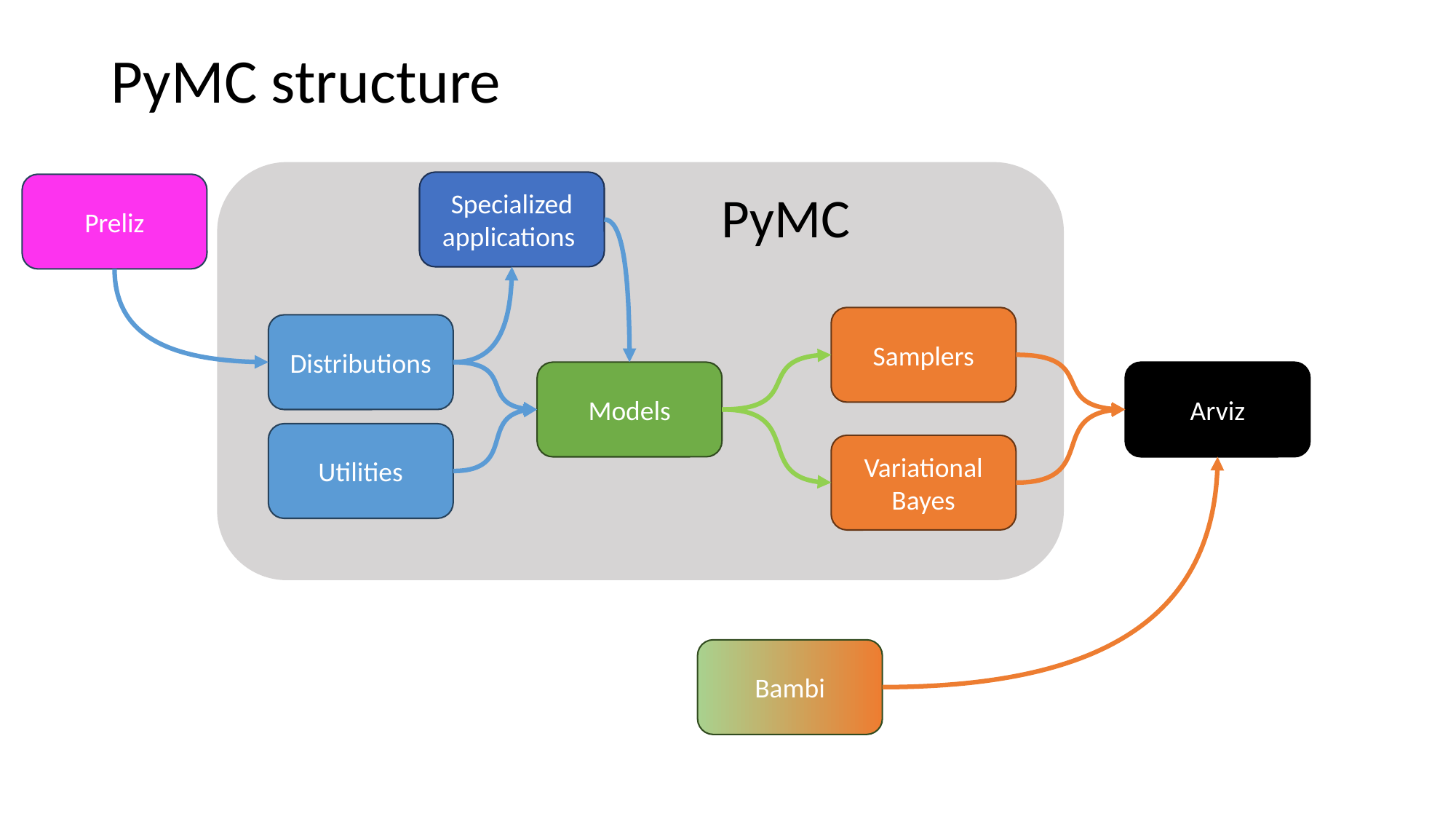

# PyMC structure

Specialized applications
Preliz
PyMC
Samplers
Distributions
Models
Arviz
Utilities
Variational Bayes
Bambi